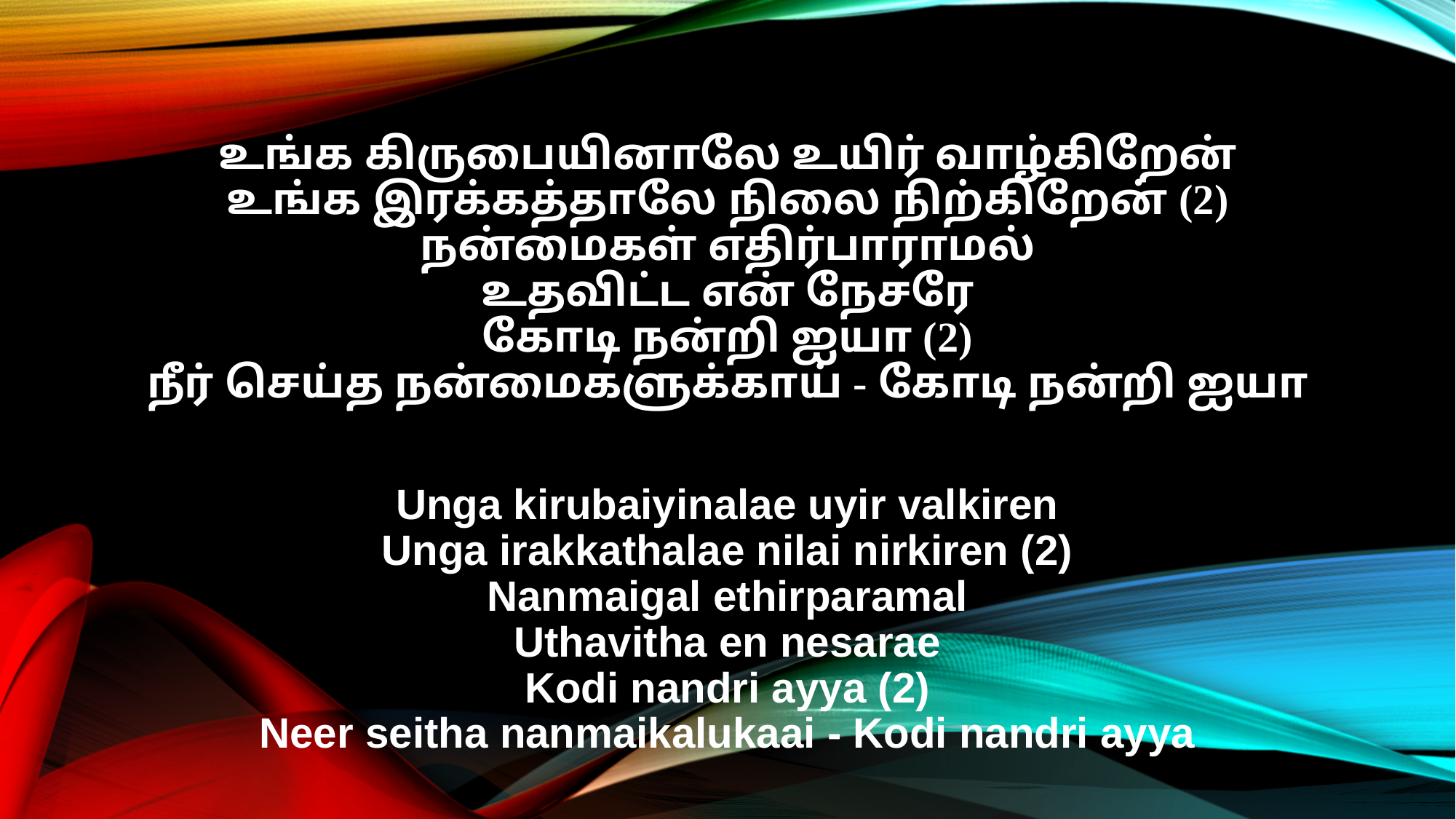

உங்க கிருபையினாலே உயிர் வாழ்கிறேன்
உங்க இரக்கத்தாலே நிலை நிற்கிறேன் (2)
நன்மைகள் எதிர்பாராமல்
உதவிட்ட என் நேசரே
கோடி நன்றி ஐயா (2)
நீர் செய்த நன்மைகளுக்காய் - கோடி நன்றி ஐயா

Unga kirubaiyinalae uyir valkiren
Unga irakkathalae nilai nirkiren (2)
Nanmaigal ethirparamal
Uthavitha en nesarae
Kodi nandri ayya (2)
Neer seitha nanmaikalukaai - Kodi nandri ayya